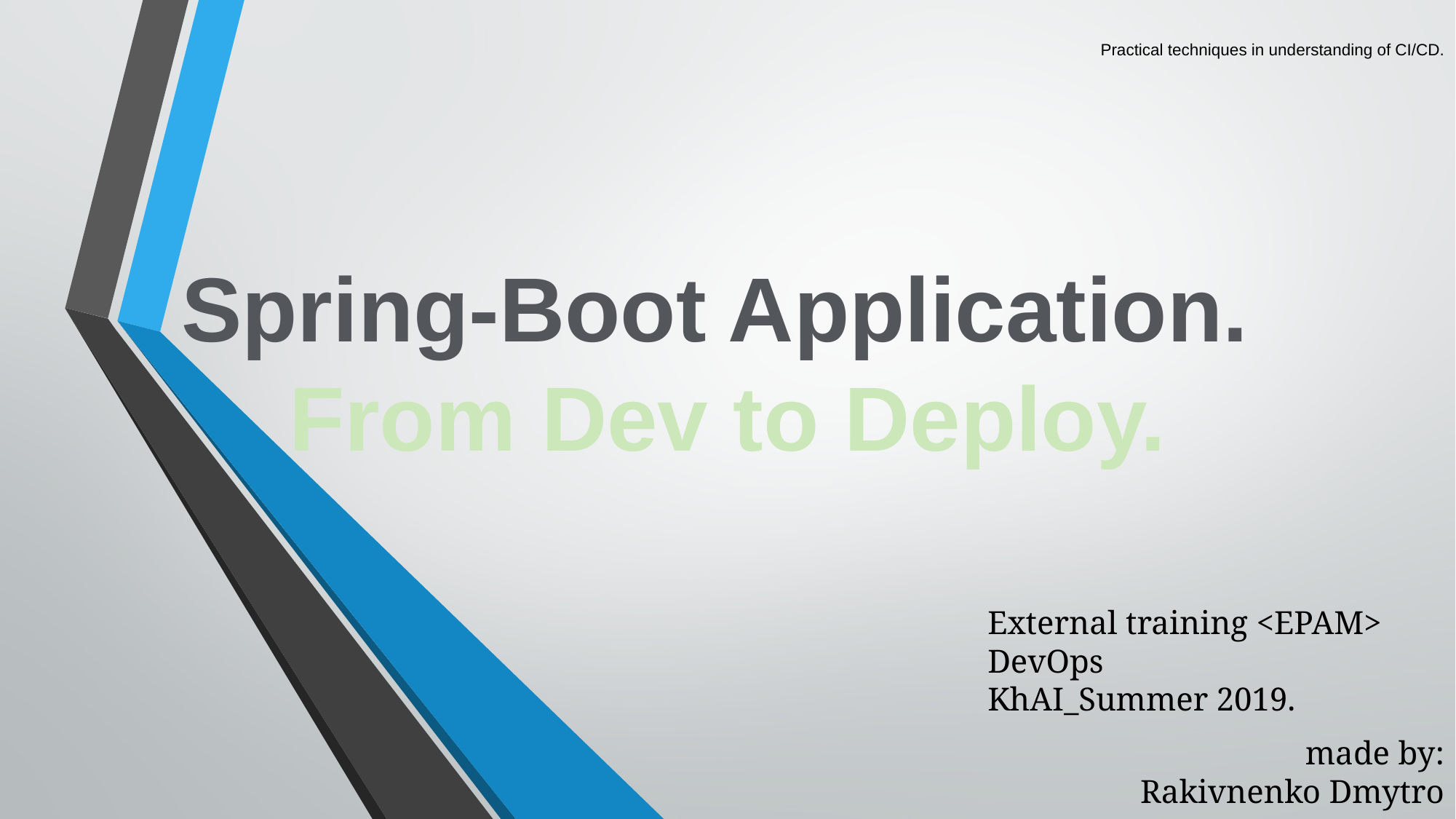

# Practical techniques in understanding of CI/CD.
Spring-Boot Application.
From Dev to Deploy.
External training <EPAM>
DevOps
KhAI_Summer 2019.
made by:
Rakivnenko Dmytro